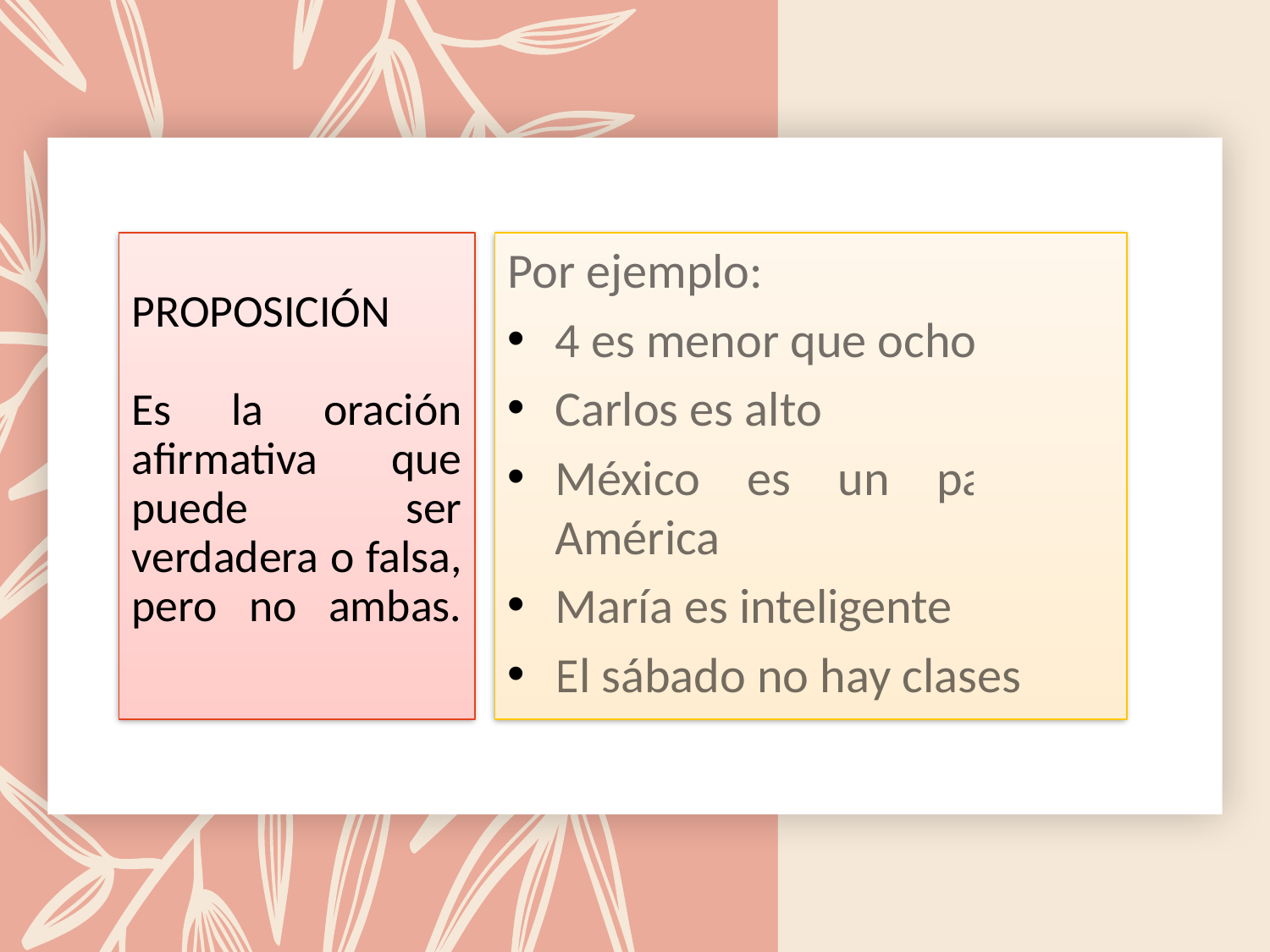

# PROPOSICIÓN Es la oración afirmativa que puede ser verdadera o falsa, pero no ambas.
Por ejemplo:
4 es menor que ocho
Carlos es alto
México es un país de América
María es inteligente
El sábado no hay clases